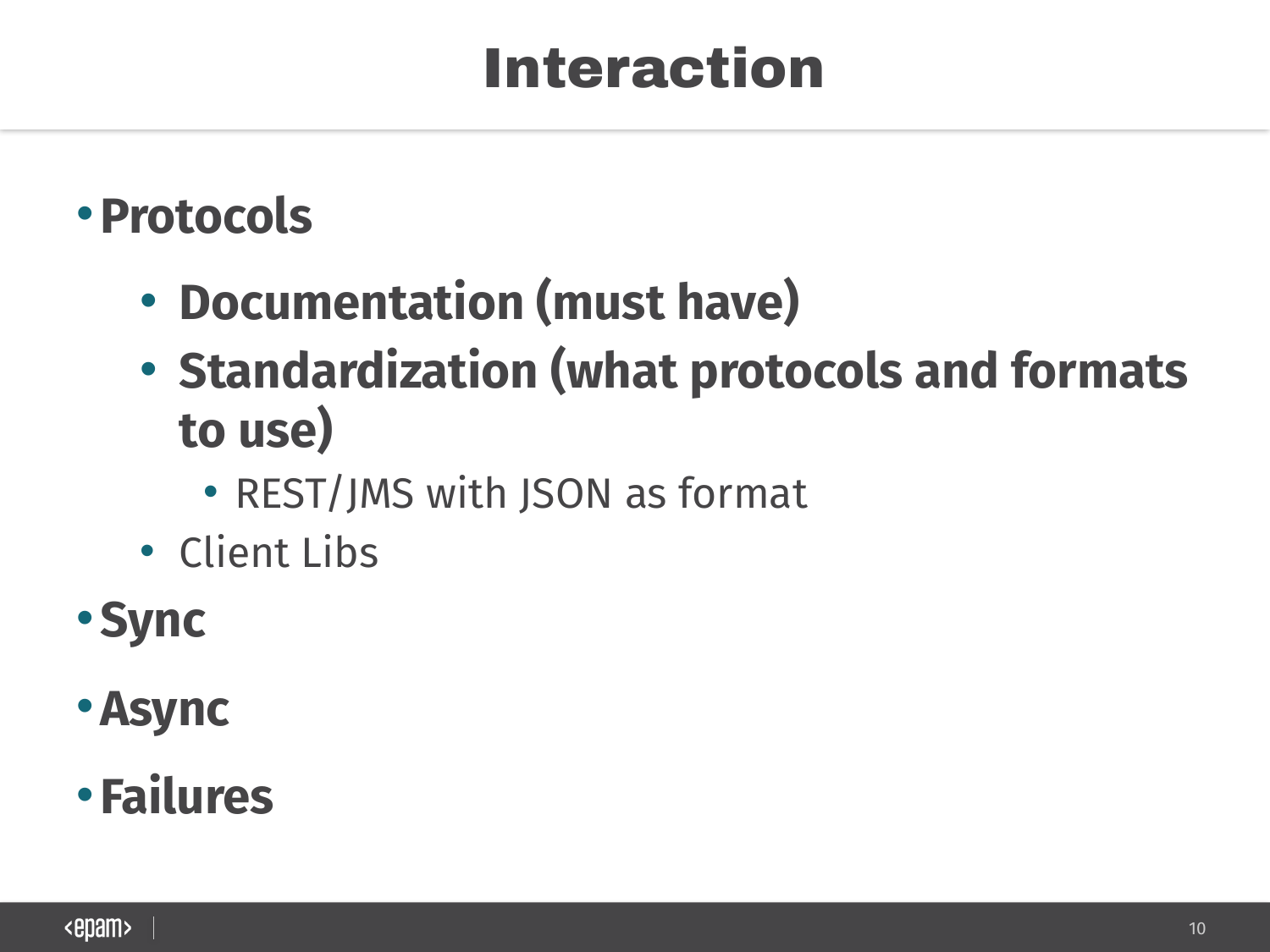

Interaction
Protocols
Documentation (must have)
Standardization (what protocols and formats to use)
REST/JMS with JSON as format
Client Libs
Sync
Async
Failures